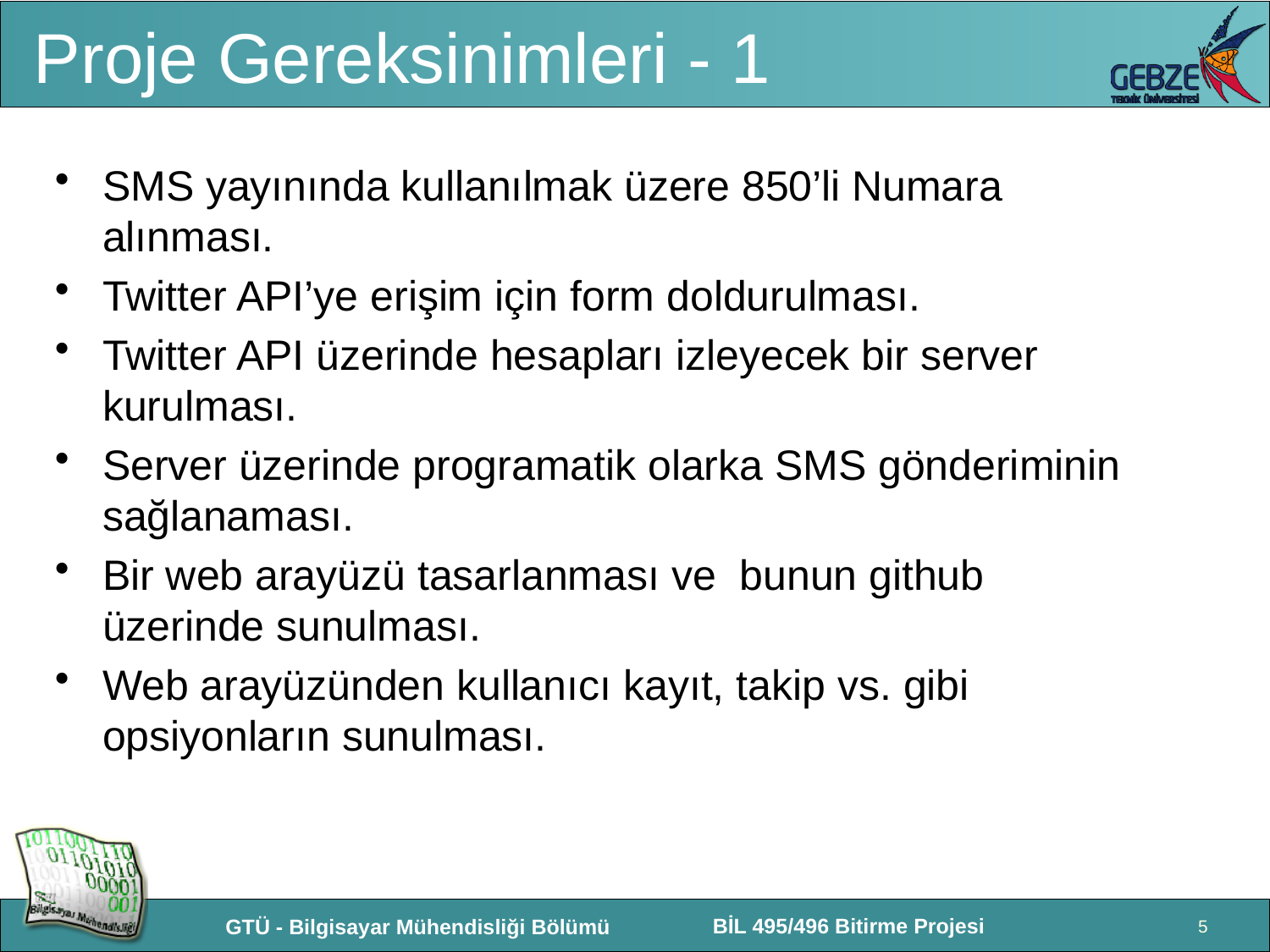

# Proje Gereksinimleri - 1
SMS yayınında kullanılmak üzere 850’li Numara alınması.
Twitter API’ye erişim için form doldurulması.
Twitter API üzerinde hesapları izleyecek bir server kurulması.
Server üzerinde programatik olarka SMS gönderiminin sağlanaması.
Bir web arayüzü tasarlanması ve  bunun github üzerinde sunulması.
Web arayüzünden kullanıcı kayıt, takip vs. gibi opsiyonların sunulması.

5